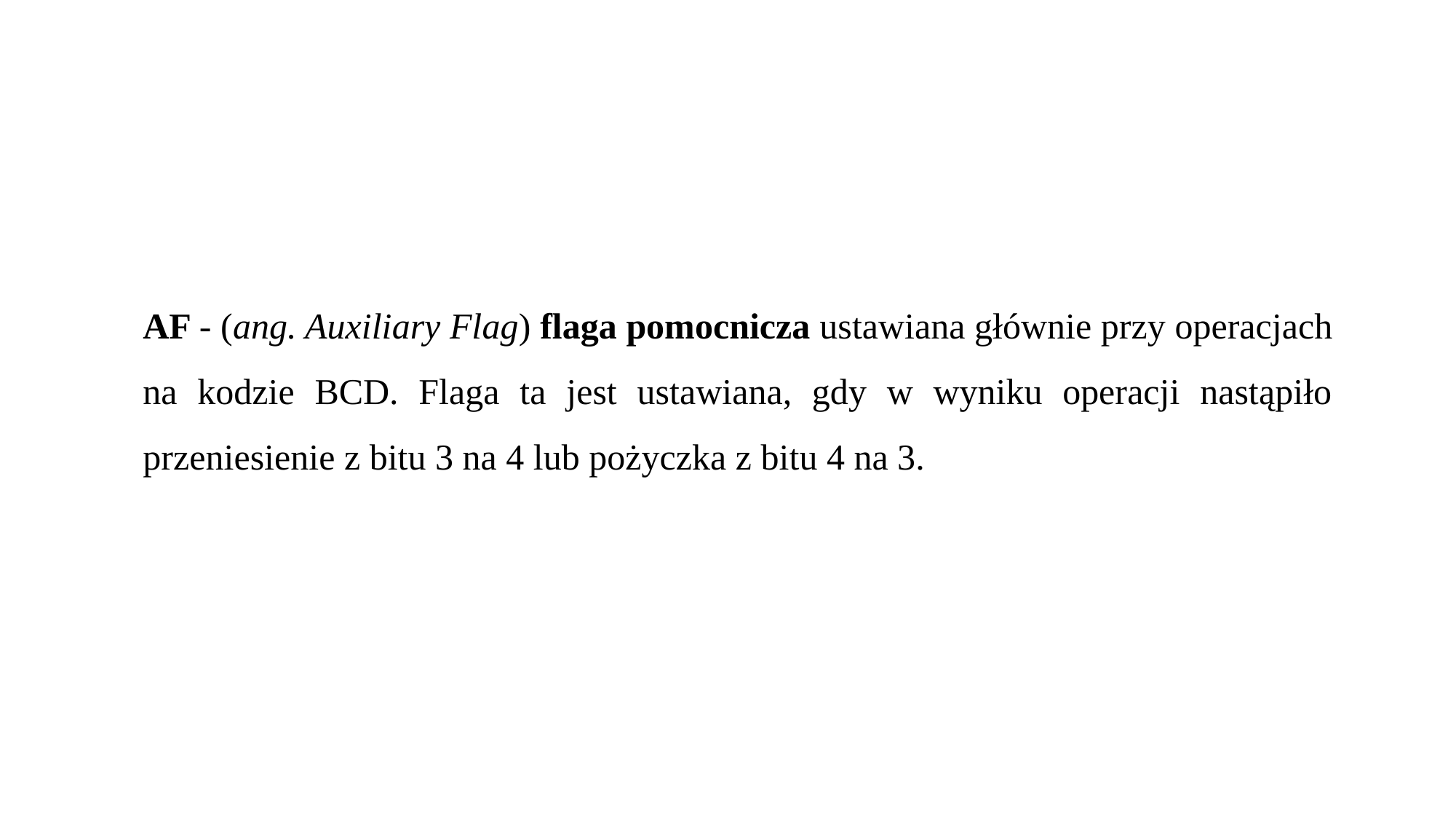

AF - (ang. Auxiliary Flag) flaga pomocnicza ustawiana głównie przy operacjach na kodzie BCD. Flaga ta jest ustawiana, gdy w wyniku operacji nastąpiło przeniesienie z bitu 3 na 4 lub pożyczka z bitu 4 na 3.